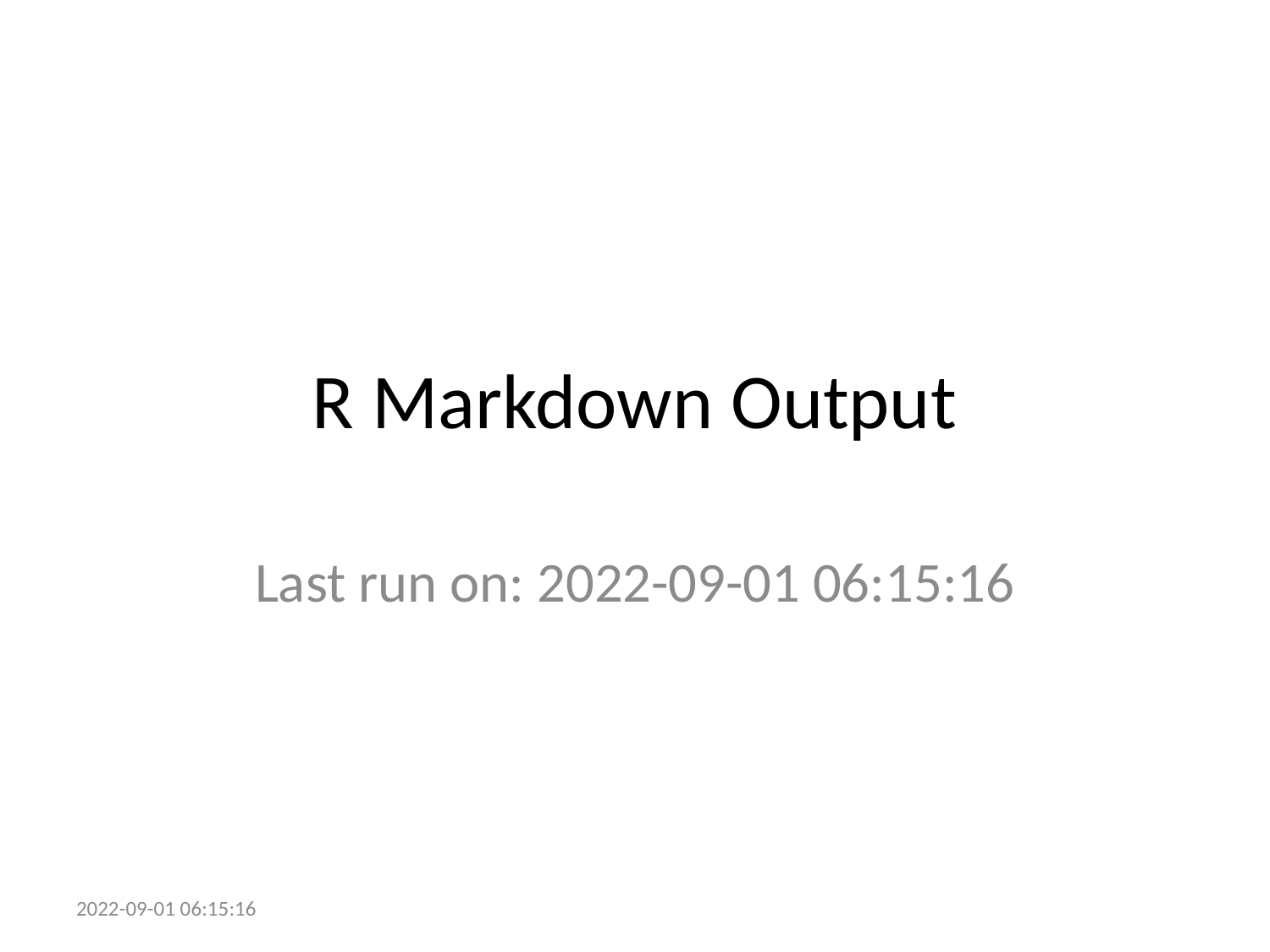

# R Markdown Output
Last run on: 2022-09-01 06:15:16
2022-09-01 06:15:16